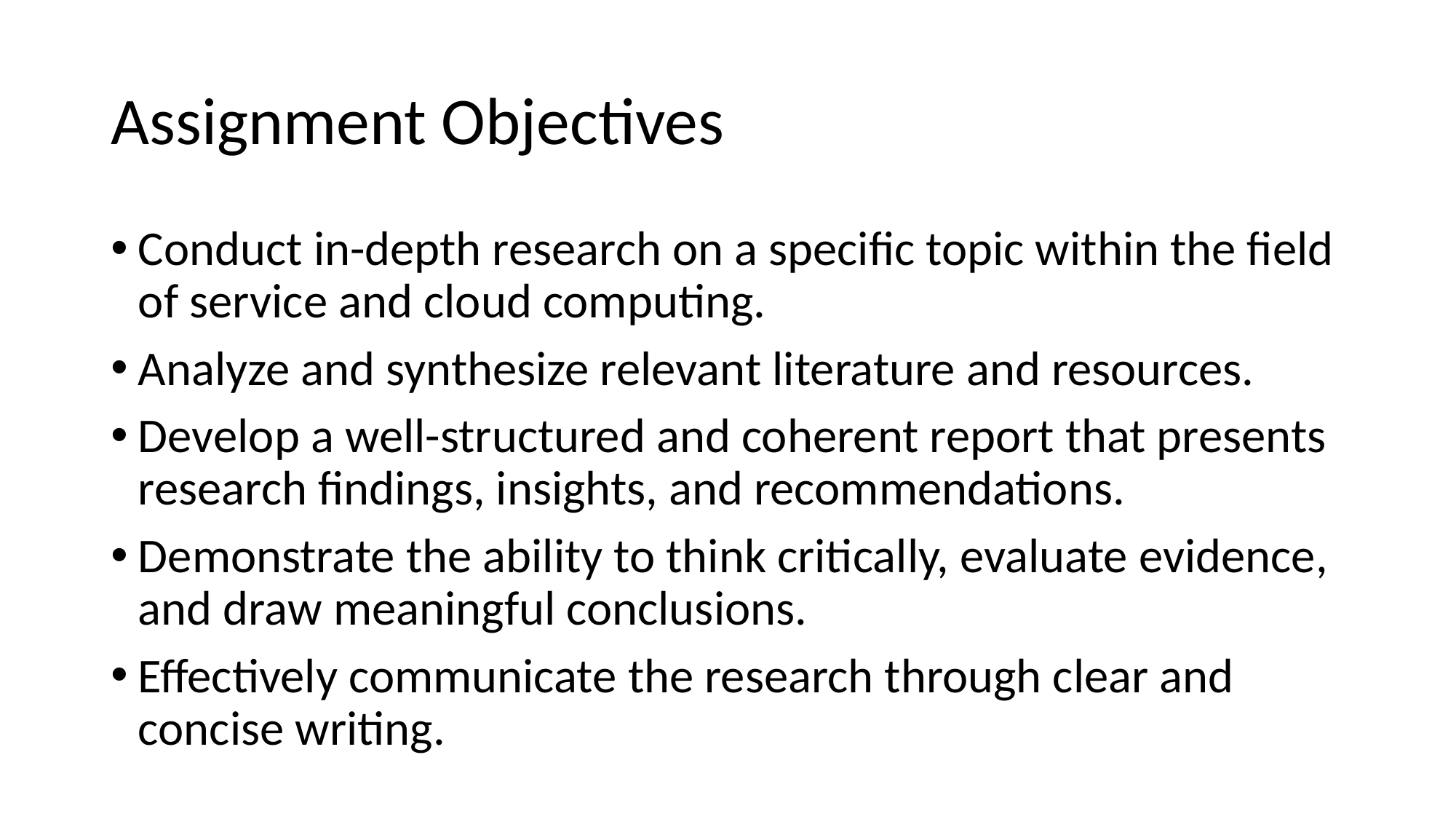

# Assignment Objectives
Conduct in-depth research on a specific topic within the field of service and cloud computing.
Analyze and synthesize relevant literature and resources.
Develop a well-structured and coherent report that presents research findings, insights, and recommendations.
Demonstrate the ability to think critically, evaluate evidence, and draw meaningful conclusions.
Effectively communicate the research through clear and concise writing.